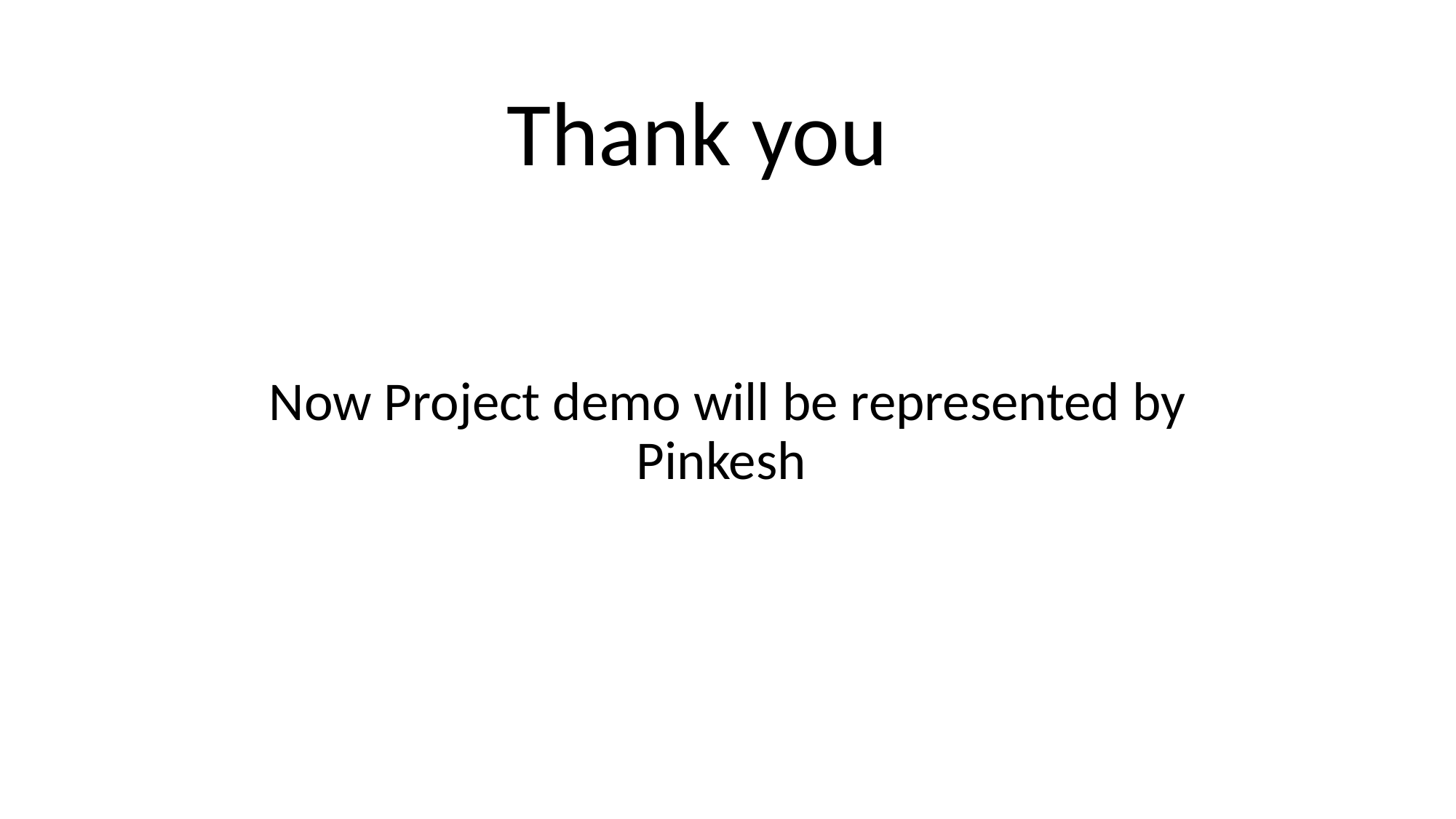

# Thank you
Now Project demo will be represented by Pinkesh